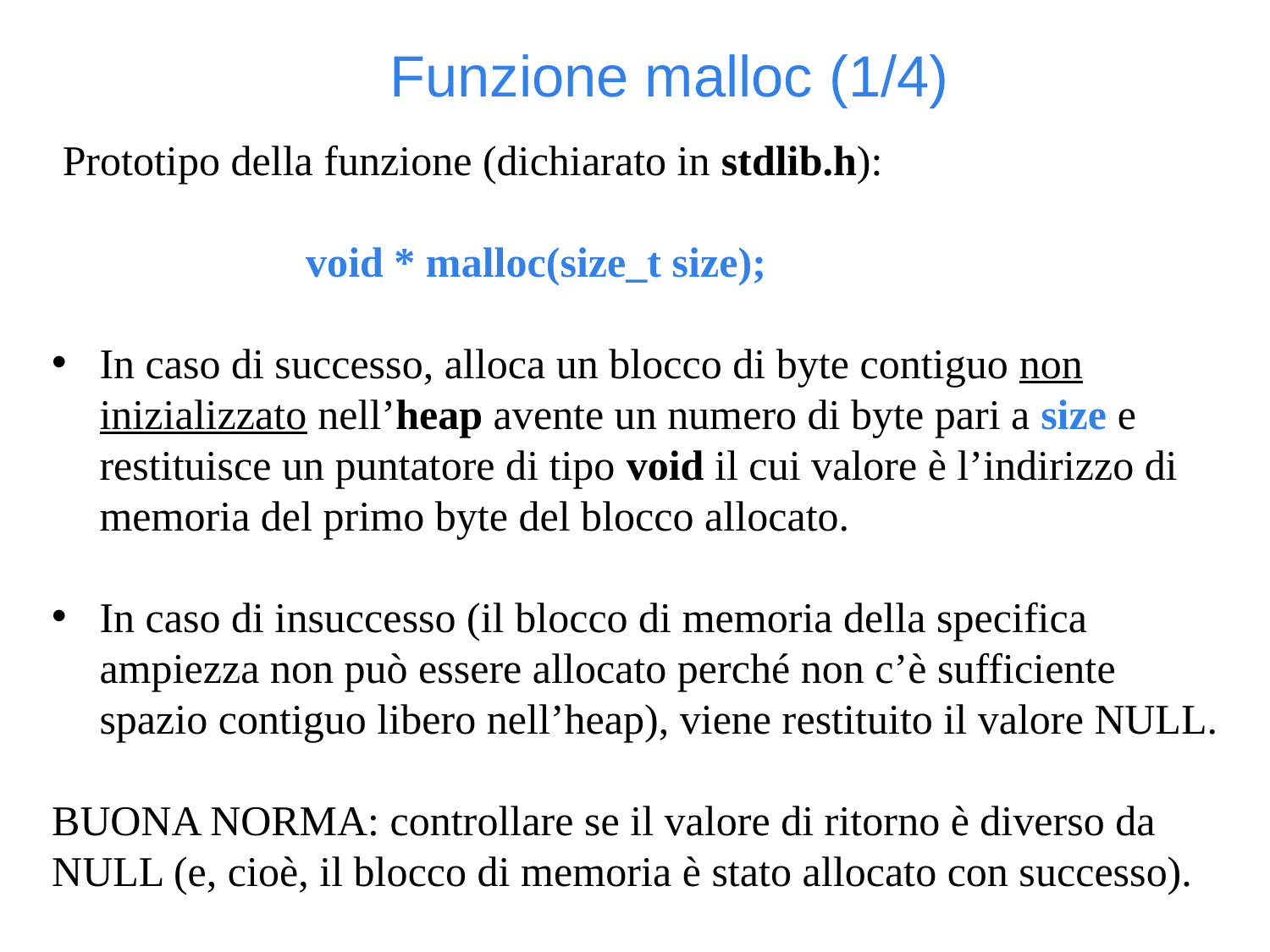

Funzione malloc (1/4)
 Prototipo della funzione (dichiarato in stdlib.h):

		void * malloc(size_t size);

In caso di successo, alloca un blocco di byte contiguo non inizializzato nell’heap avente un numero di byte pari a size e restituisce un puntatore di tipo void il cui valore è l’indirizzo di memoria del primo byte del blocco allocato.

In caso di insuccesso (il blocco di memoria della specifica ampiezza non può essere allocato perché non c’è sufficiente spazio contiguo libero nell’heap), viene restituito il valore NULL.

BUONA NORMA: controllare se il valore di ritorno è diverso da NULL (e, cioè, il blocco di memoria è stato allocato con successo).